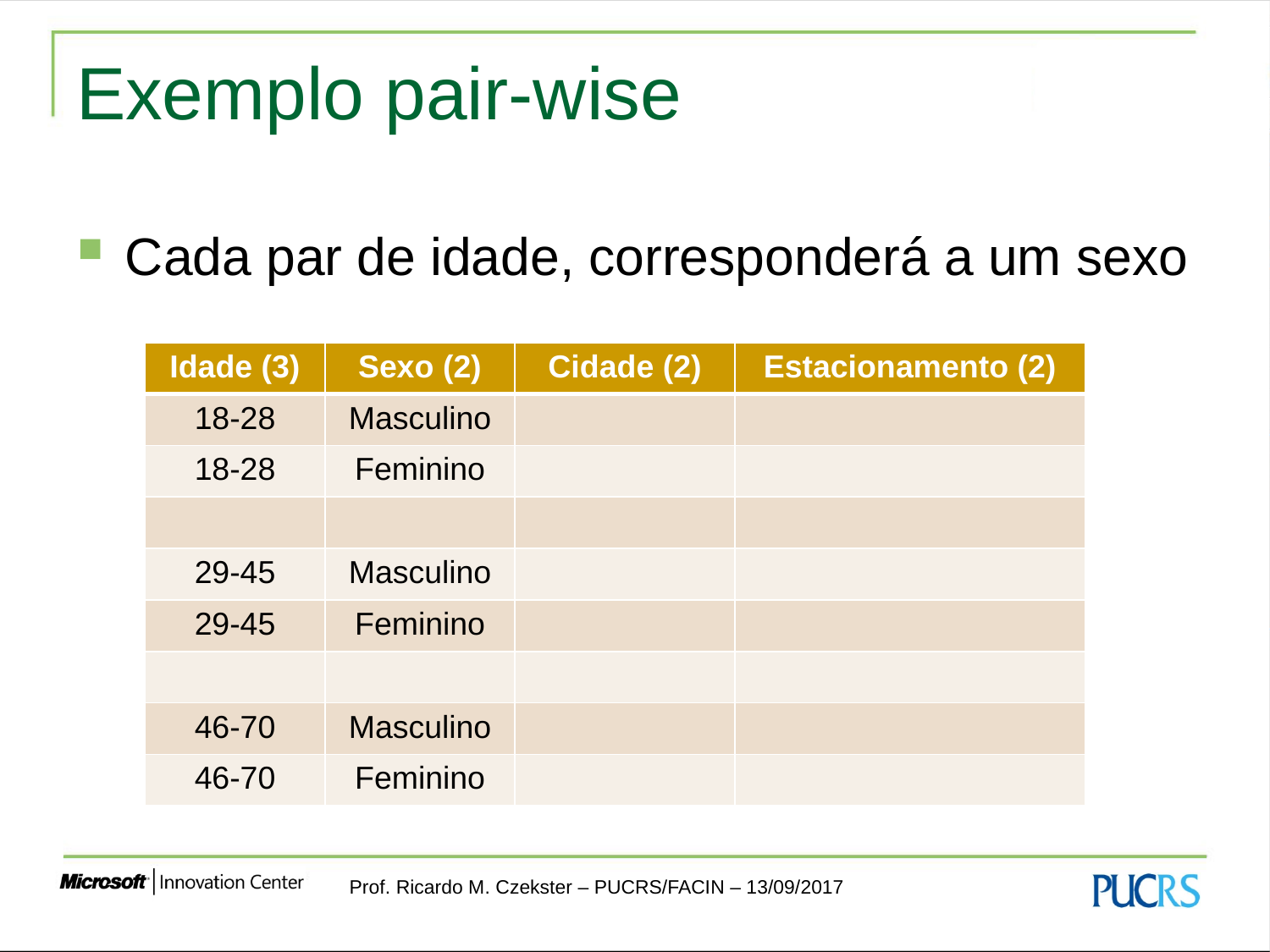

# Exemplo pair-wise
Cada par de idade, corresponderá a um sexo
| Idade (3) | Sexo (2) | Cidade (2) | Estacionamento (2) |
| --- | --- | --- | --- |
| 18-28 | Masculino |  |  |
| 18-28 | Feminino |  |  |
|  |  |  |  |
| 29-45 | Masculino |  |  |
| 29-45 | Feminino |  |  |
|  |  |  |  |
| 46-70 | Masculino |  |  |
| 46-70 | Feminino |  |  |